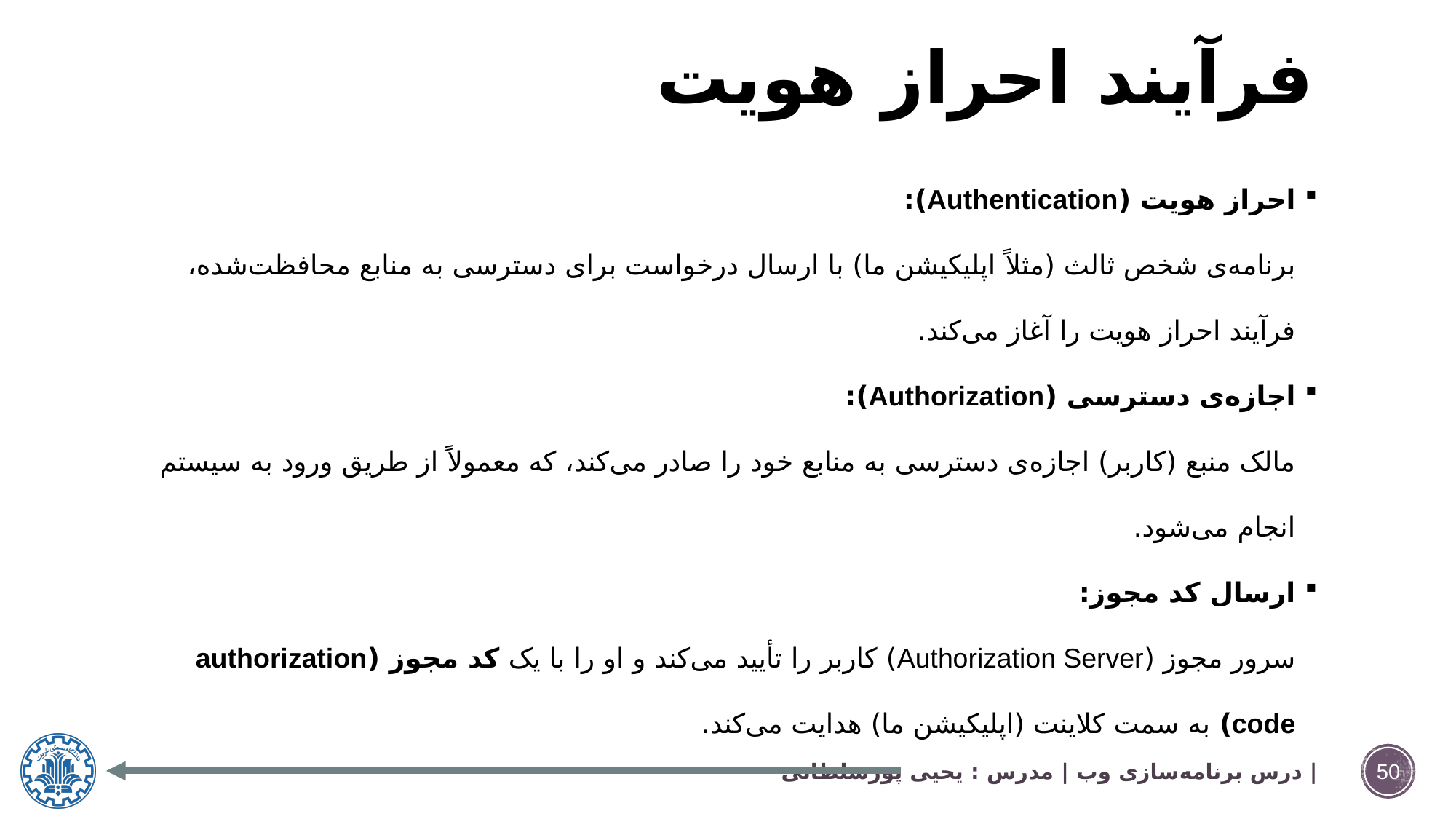

# فرآیند احراز هویت
احراز هویت (Authentication):
برنامه‌ی شخص ثالث (مثلاً اپلیکیشن ما) با ارسال درخواست برای دسترسی به منابع محافظت‌شده، فرآیند احراز هویت را آغاز می‌کند.
اجازه‌ی دسترسی (Authorization):
مالک منبع (کاربر) اجازه‌ی دسترسی به منابع خود را صادر می‌کند، که معمولاً از طریق ورود به سیستم انجام می‌شود.
ارسال کد مجوز:
سرور مجوز (Authorization Server) کاربر را تأیید می‌کند و او را با یک کد مجوز (authorization code) به سمت کلاینت (اپلیکیشن ما) هدایت می‌کند.
درس برنامه‌سازی وب | مدرس : یحیی پورسلطانی |
50